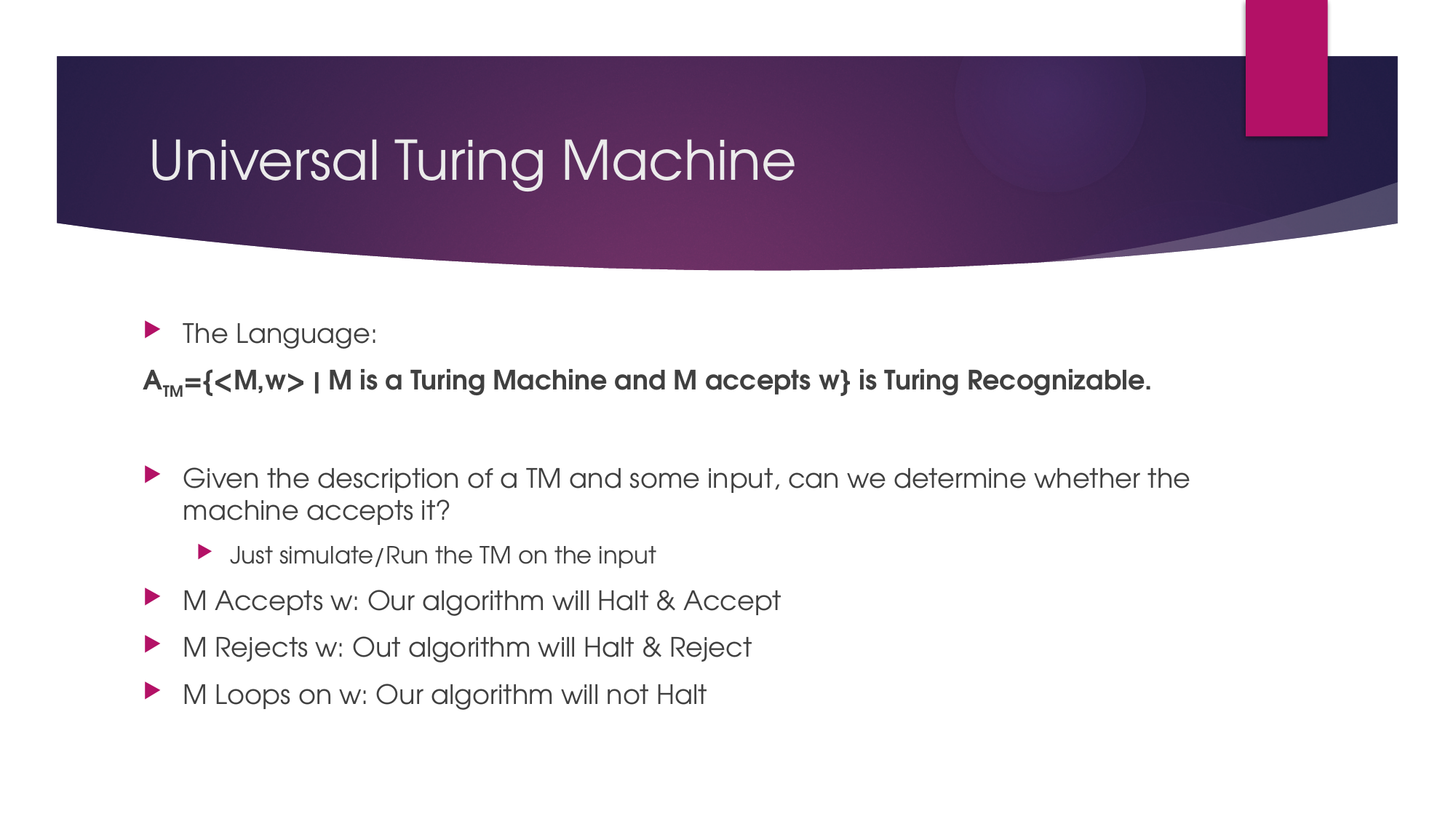

# Universal Turing Machine
The Language:
ATM={<M,w> | M is a Turing Machine and M accepts w} is Turing Recognizable.

Given the description of a TM and some input, can we determine whether the machine accepts it?
Just simulate/Run the TM on the input
M Accepts w: Our algorithm will Halt & Accept
M Rejects w: Out algorithm will Halt & Reject
M Loops on w: Our algorithm will not Halt